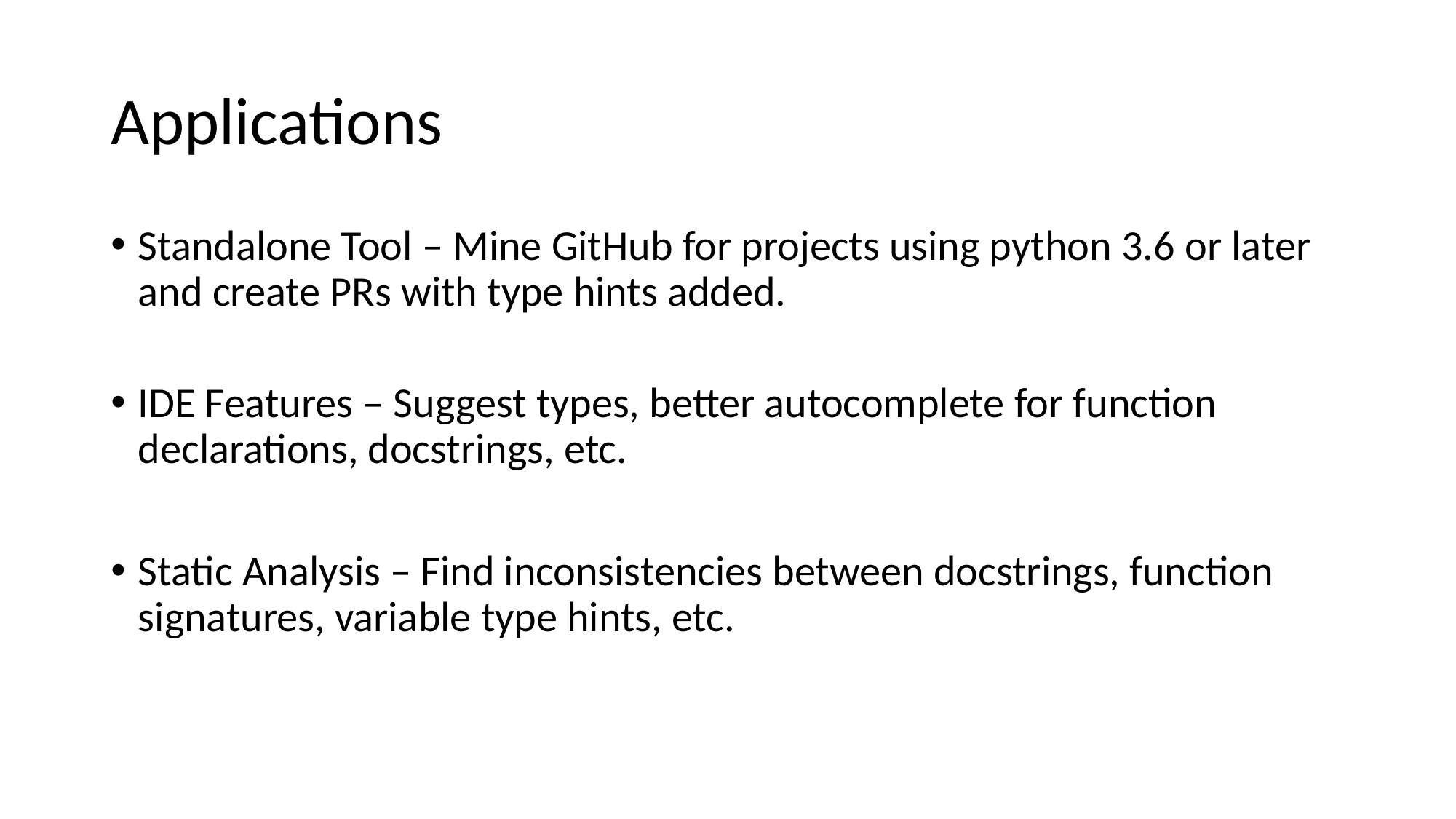

# Applications
Standalone Tool – Mine GitHub for projects using python 3.6 or later and create PRs with type hints added.
IDE Features – Suggest types, better autocomplete for function declarations, docstrings, etc.

Static Analysis – Find inconsistencies between docstrings, function signatures, variable type hints, etc.